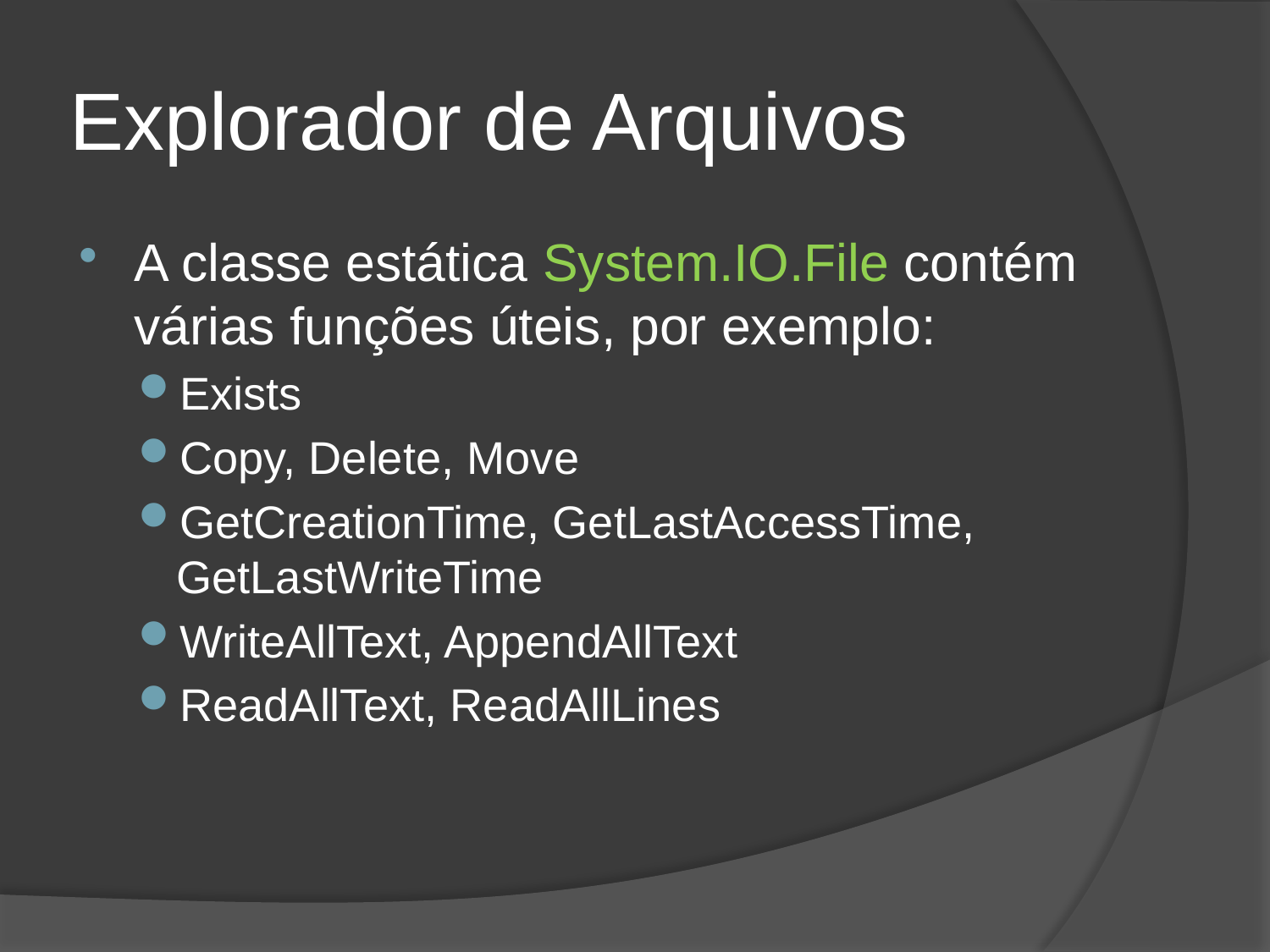

# Explorador de Arquivos
A classe estática System.IO.File contém várias funções úteis, por exemplo:
Exists
Copy, Delete, Move
GetCreationTime, GetLastAccessTime, GetLastWriteTime
WriteAllText, AppendAllText
ReadAllText, ReadAllLines